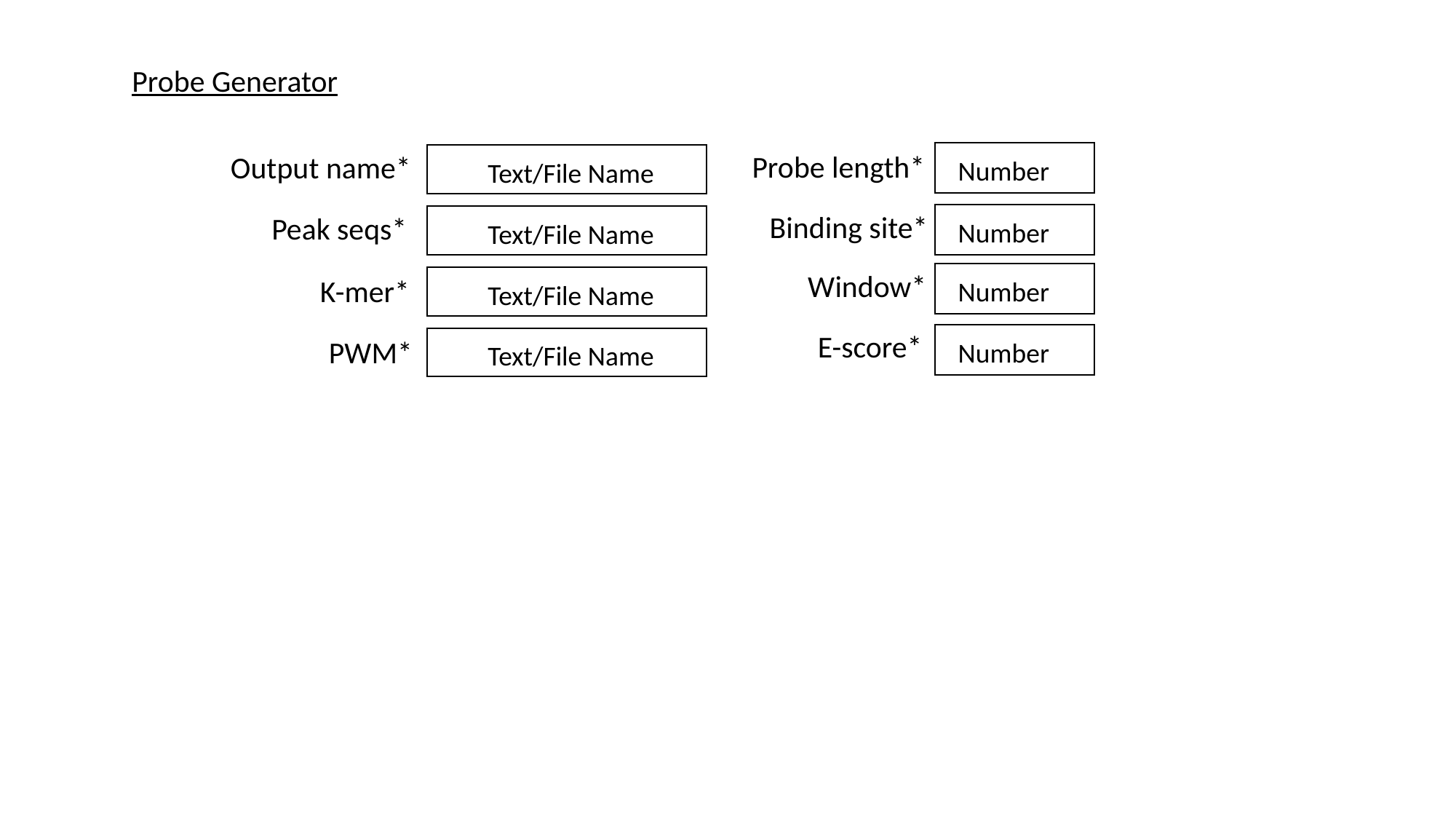

Probe Generator
Probe length*

Number
Output name*

Text/File Name
Binding site*
Peak seqs*

Number

Text/File Name
Window*

Number
K-mer*

Text/File Name
E-score*

Number
PWM*

Text/File Name